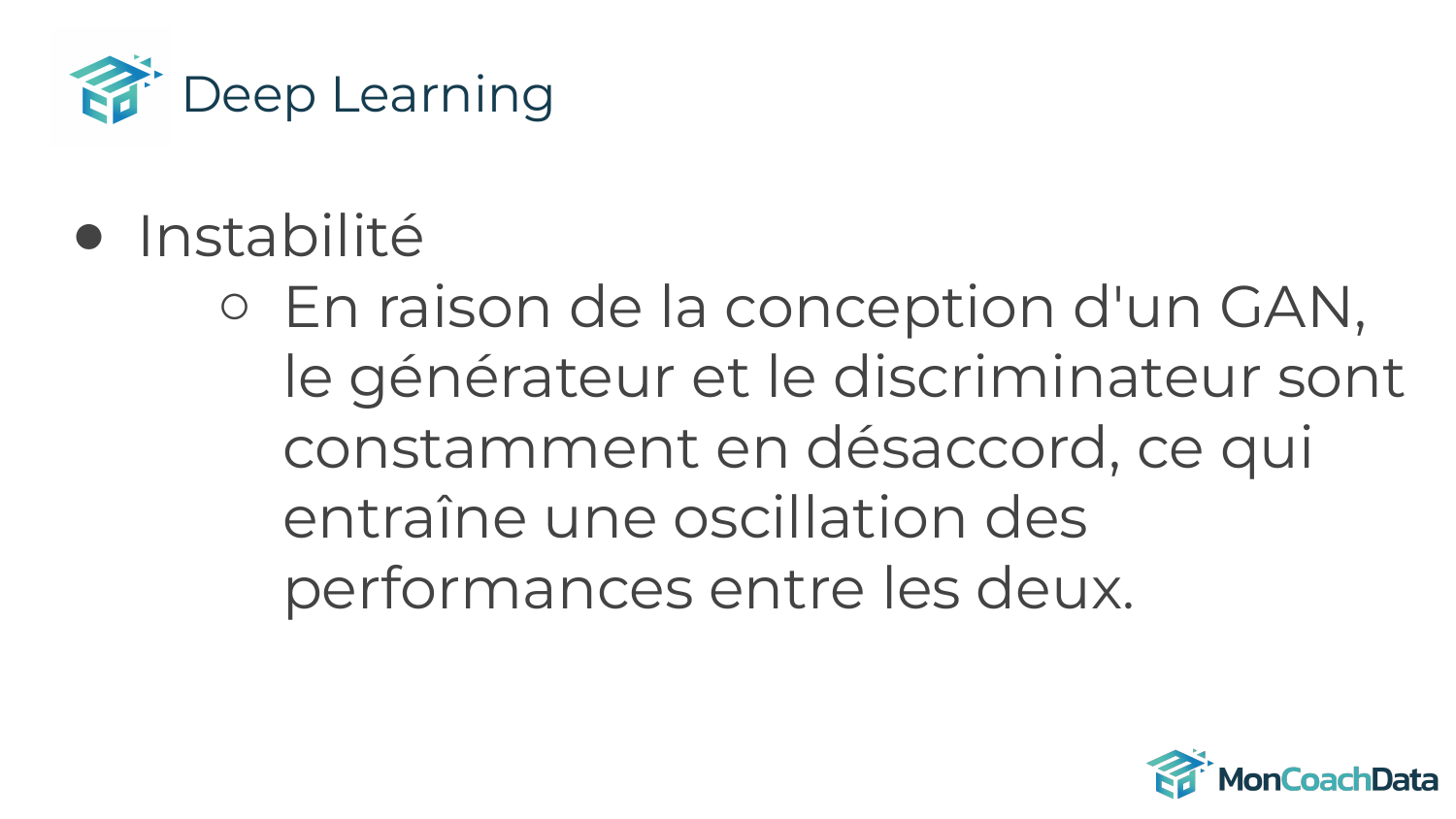

# Deep Learning
Instabilité
En raison de la conception d'un GAN, le générateur et le discriminateur sont constamment en désaccord, ce qui entraîne une oscillation des performances entre les deux.